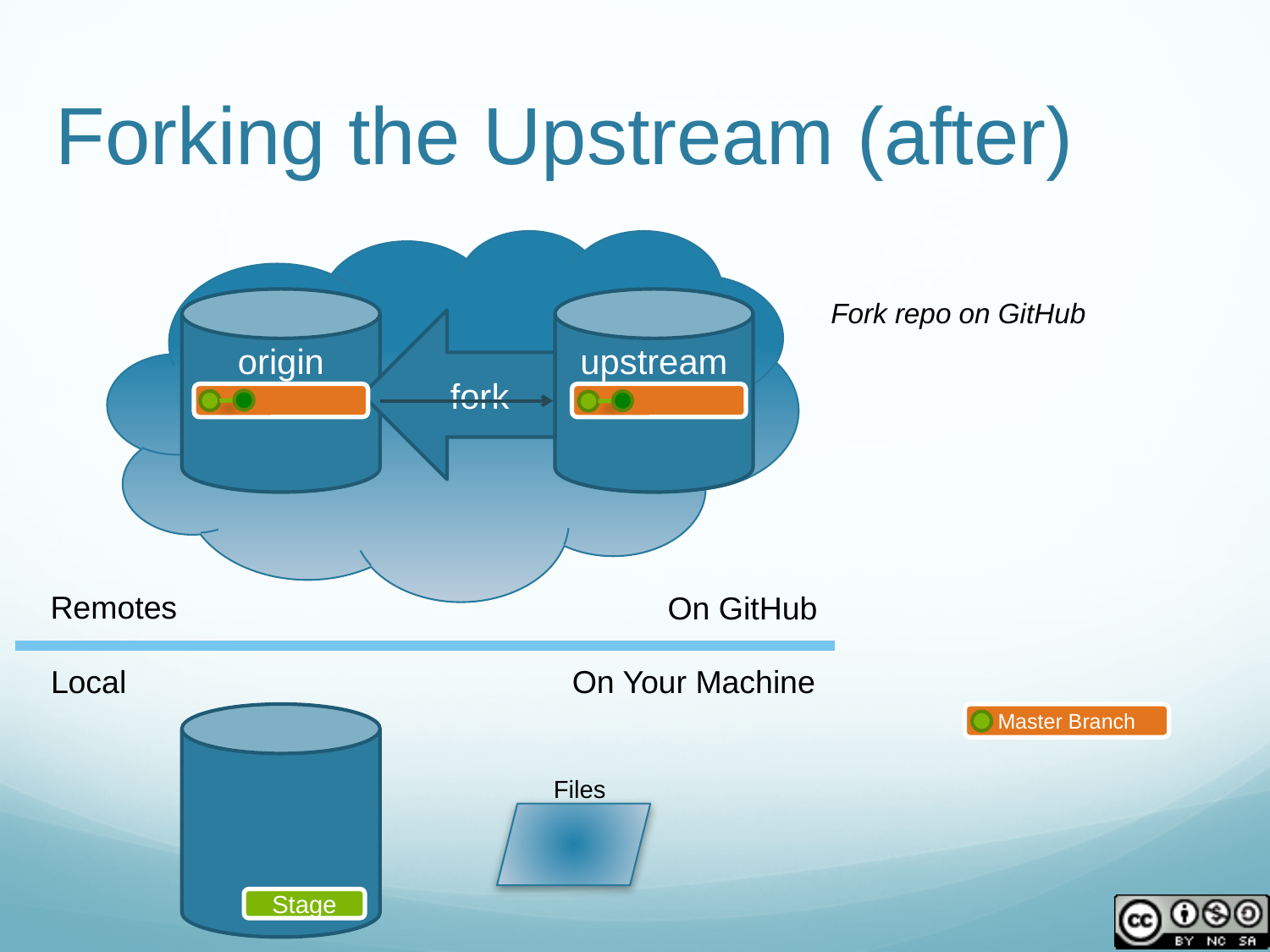

# Forking the Upstream (after)

origin

upstream

fork
Fork repo on GitHub

Remotes
On GitHub
Local
On Your Machine

Master Branch

Files

Stage